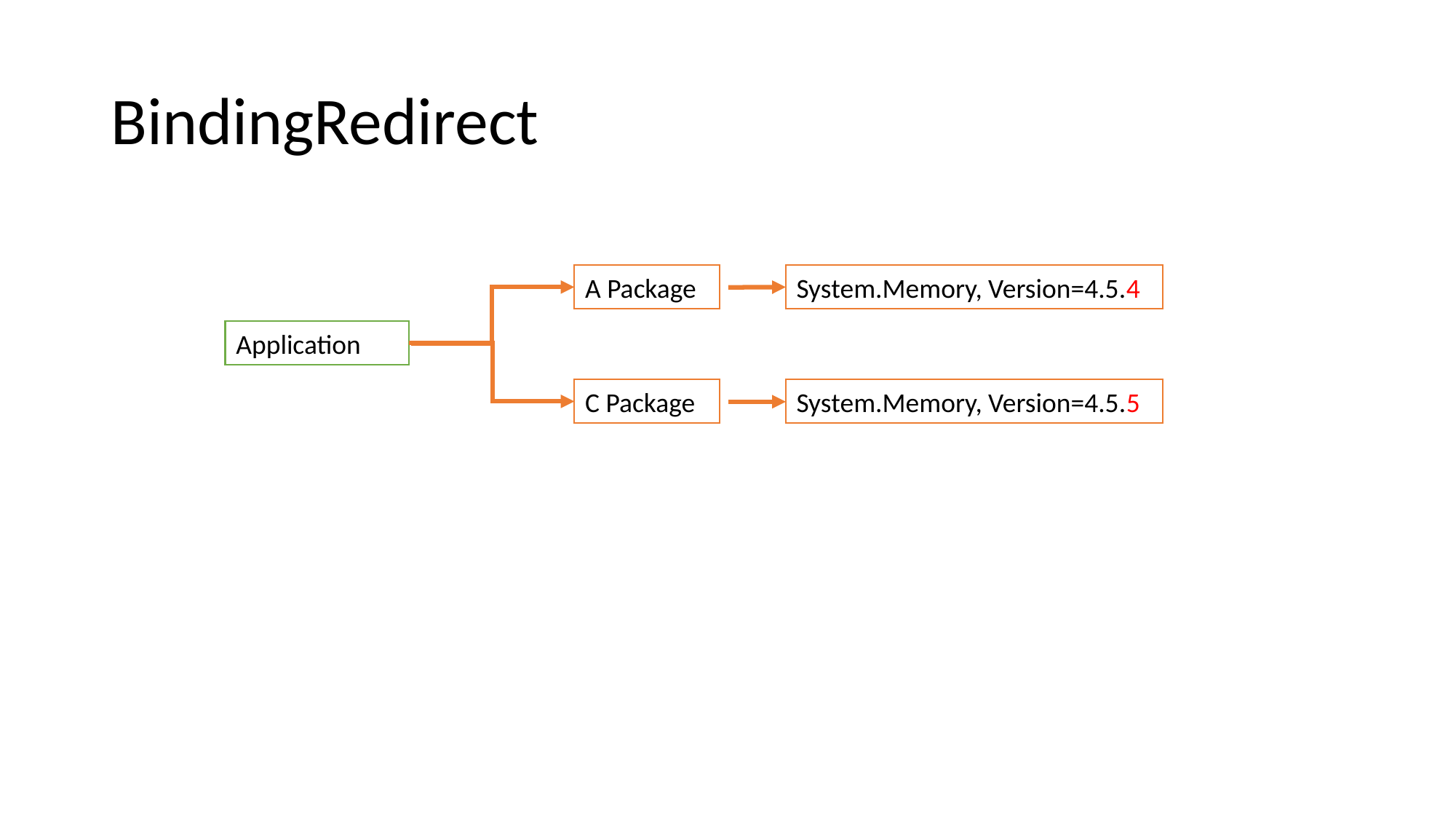

# BindingRedirect
A Package
System.Memory, Version=4.5.4
Application
C Package
System.Memory, Version=4.5.5